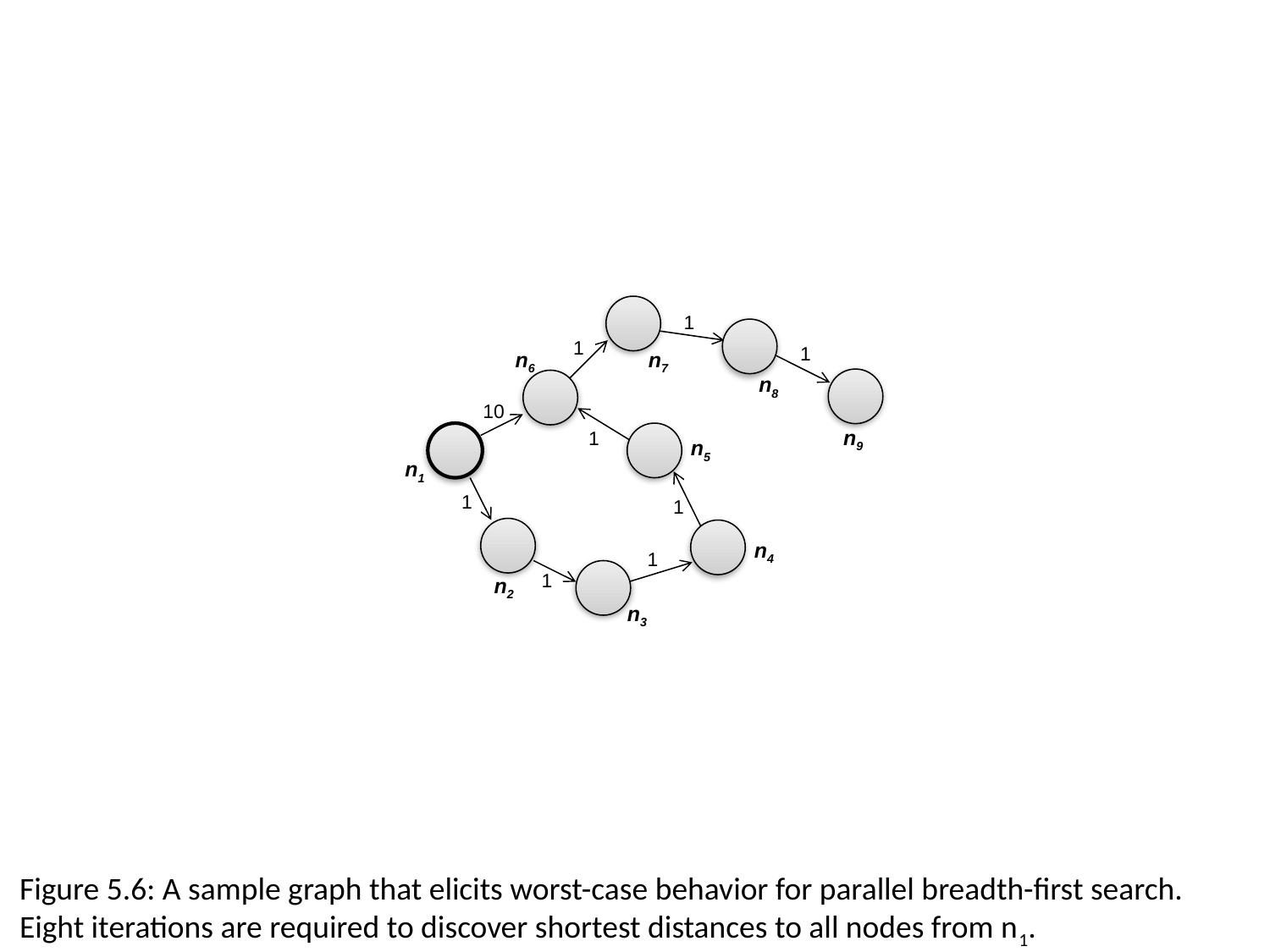

1

1
1
n6
n7
n8

10
n9
1

n5
n1
1
1

n4
1

1
n2
n3
Figure 5.6: A sample graph that elicits worst-case behavior for parallel breadth-first search.
Eight iterations are required to discover shortest distances to all nodes from n1.